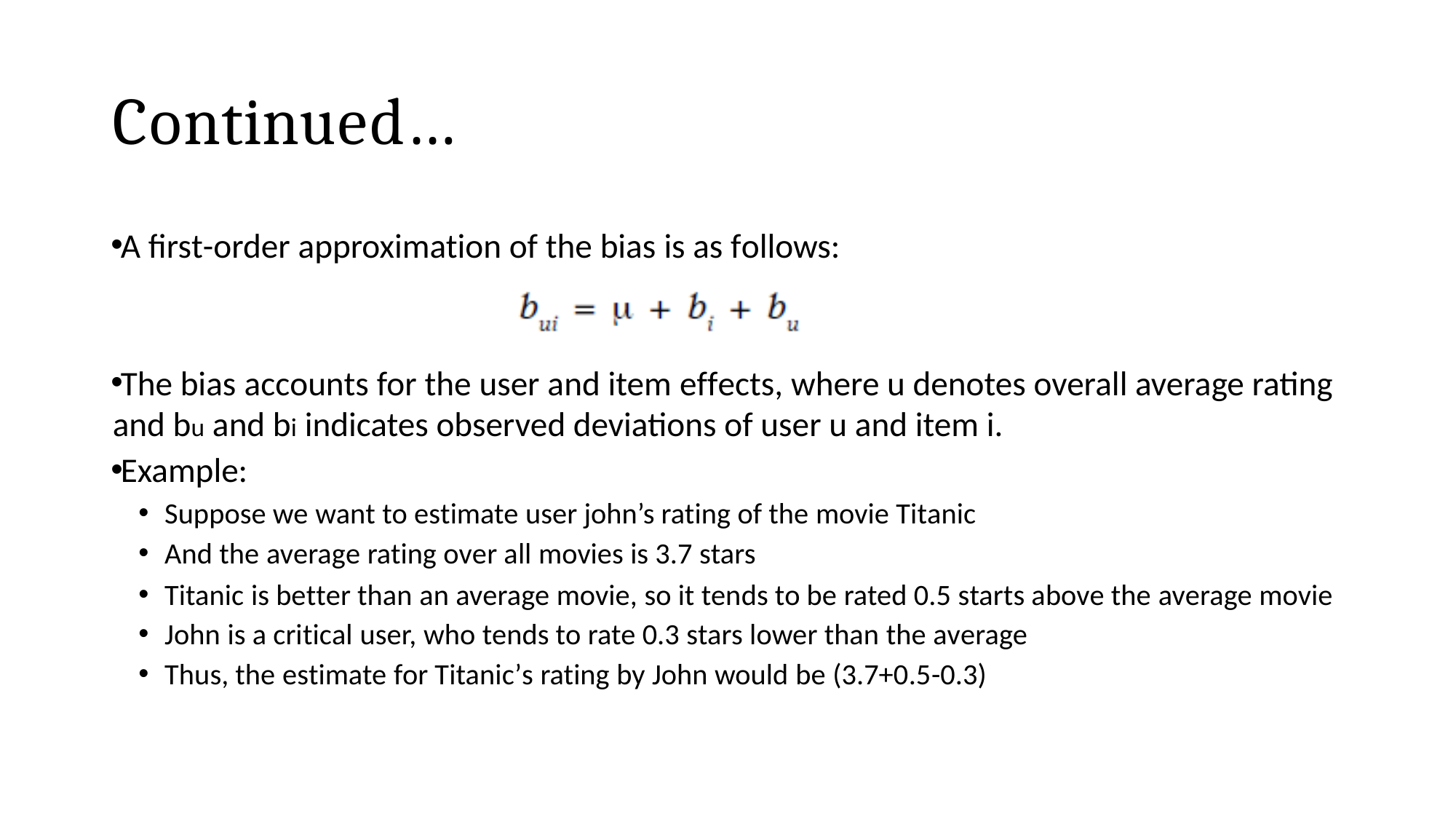

# Continued…
A first-order approximation of the bias is as follows:

The bias accounts for the user and item effects, where u denotes overall average rating and bu and bi indicates observed deviations of user u and item i.
Example:
Suppose we want to estimate user john’s rating of the movie Titanic
And the average rating over all movies is 3.7 stars
Titanic is better than an average movie, so it tends to be rated 0.5 starts above the average movie
John is a critical user, who tends to rate 0.3 stars lower than the average
Thus, the estimate for Titanic’s rating by John would be (3.7+0.5-0.3)